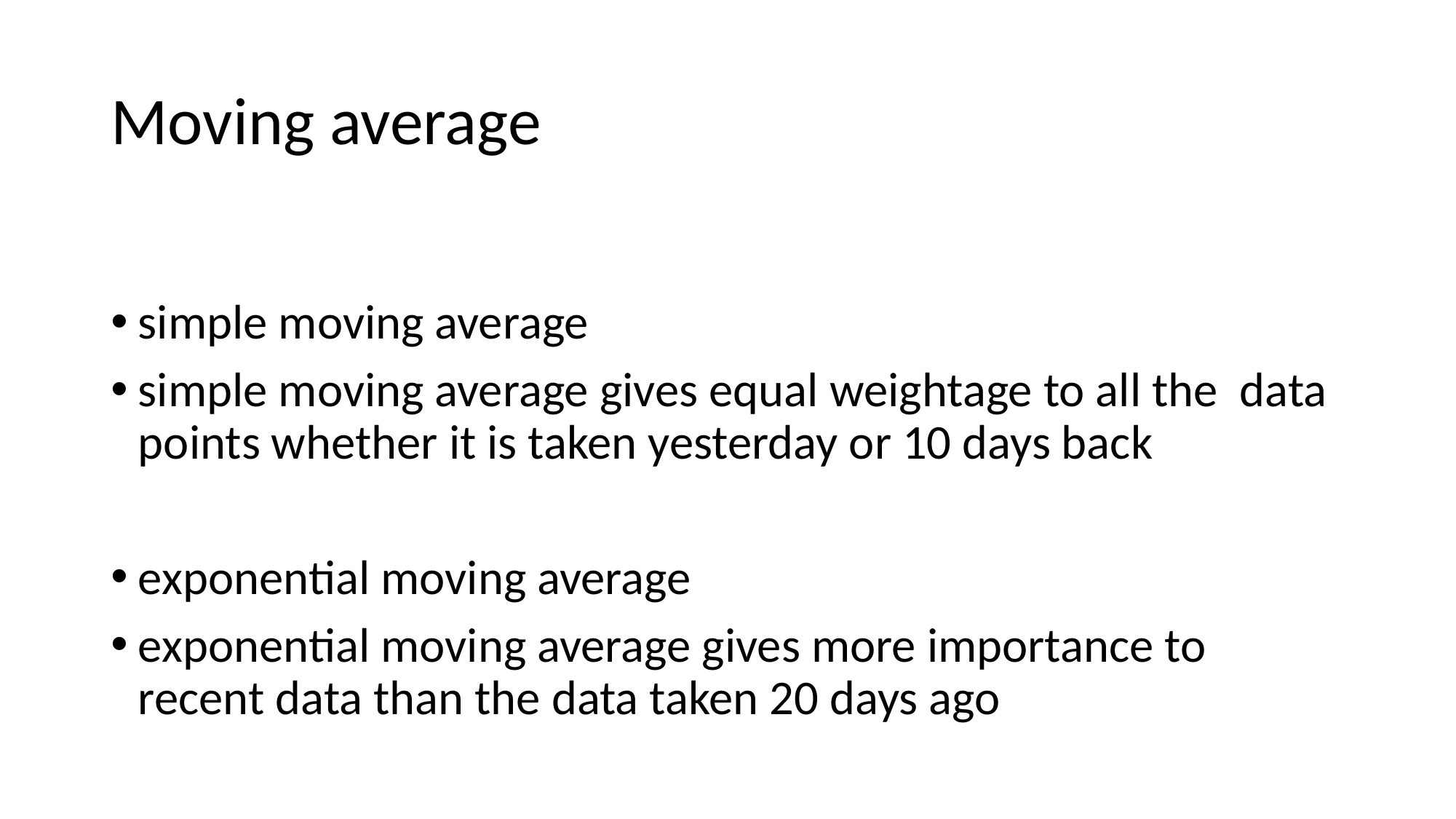

# Moving average

simple moving average
simple moving average gives equal weightage to all the  data points whether it is taken yesterday or 10 days back

exponential moving average
exponential moving average gives more importance to recent data than the data taken 20 days ago